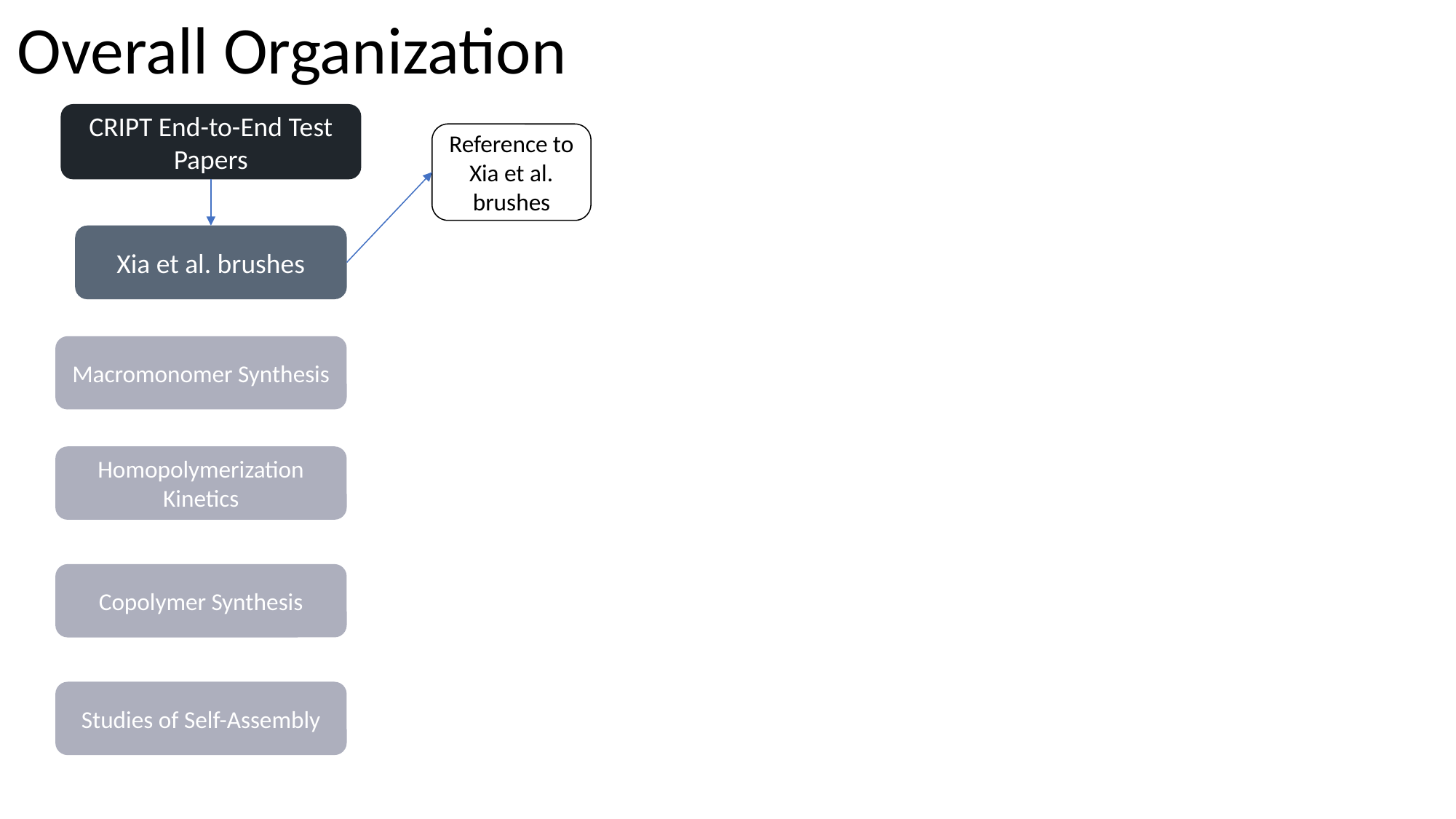

# Overall Organization
CRIPT End-to-End Test Papers
Reference to Xia et al. brushes
Xia et al. brushes
Macromonomer Synthesis
Homopolymerization Kinetics
Copolymer Synthesis
Studies of Self-Assembly